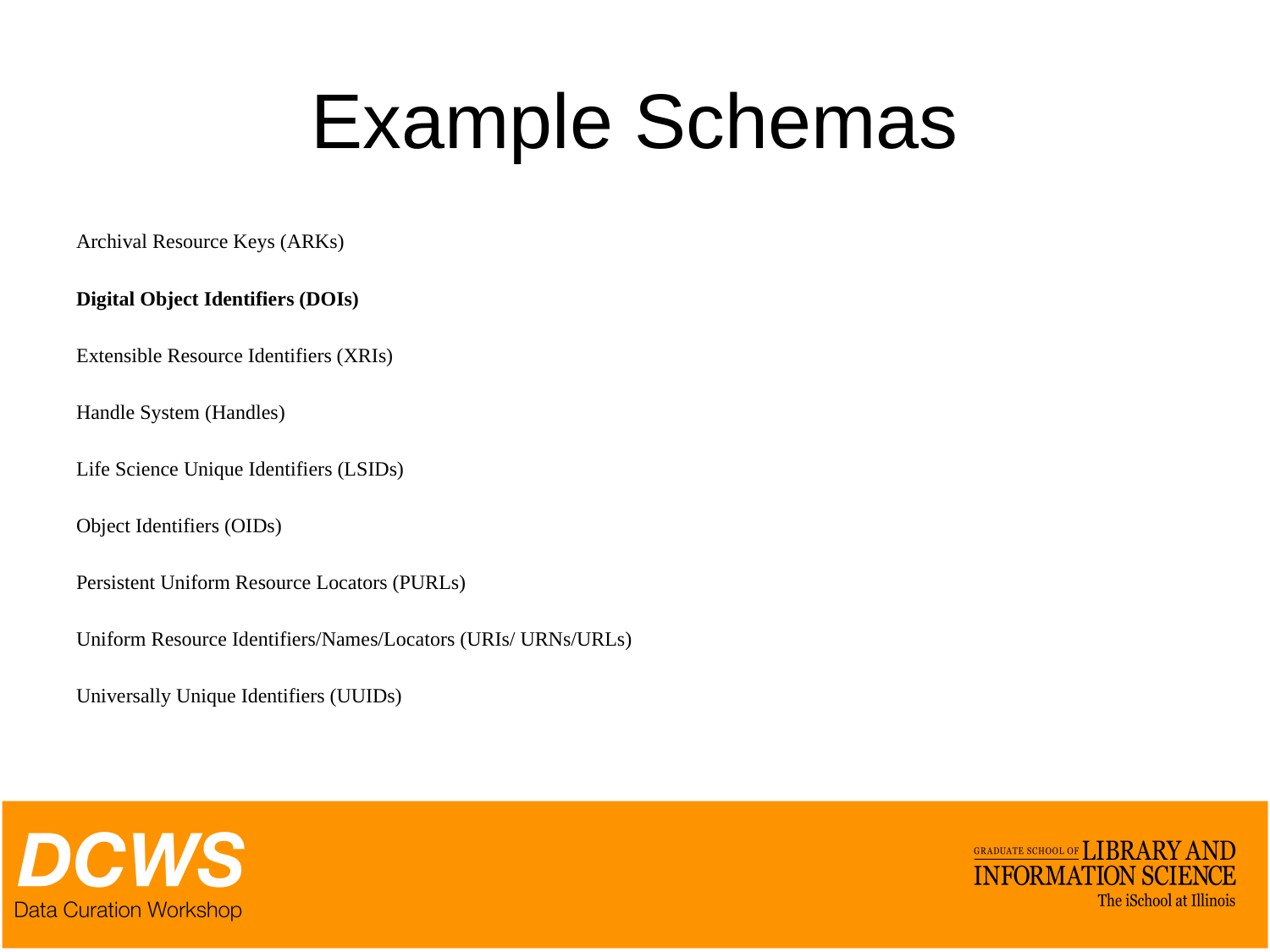

# Example Schemas
Archival Resource Keys (ARKs)

Digital Object Identifiers (DOIs)

Extensible Resource Identifiers (XRIs)

Handle System (Handles)

Life Science Unique Identifiers (LSIDs)

Object Identifiers (OIDs)

Persistent Uniform Resource Locators (PURLs)

Uniform Resource Identifiers/Names/Locators (URIs/ URNs/URLs)

Universally Unique Identifiers (UUIDs)